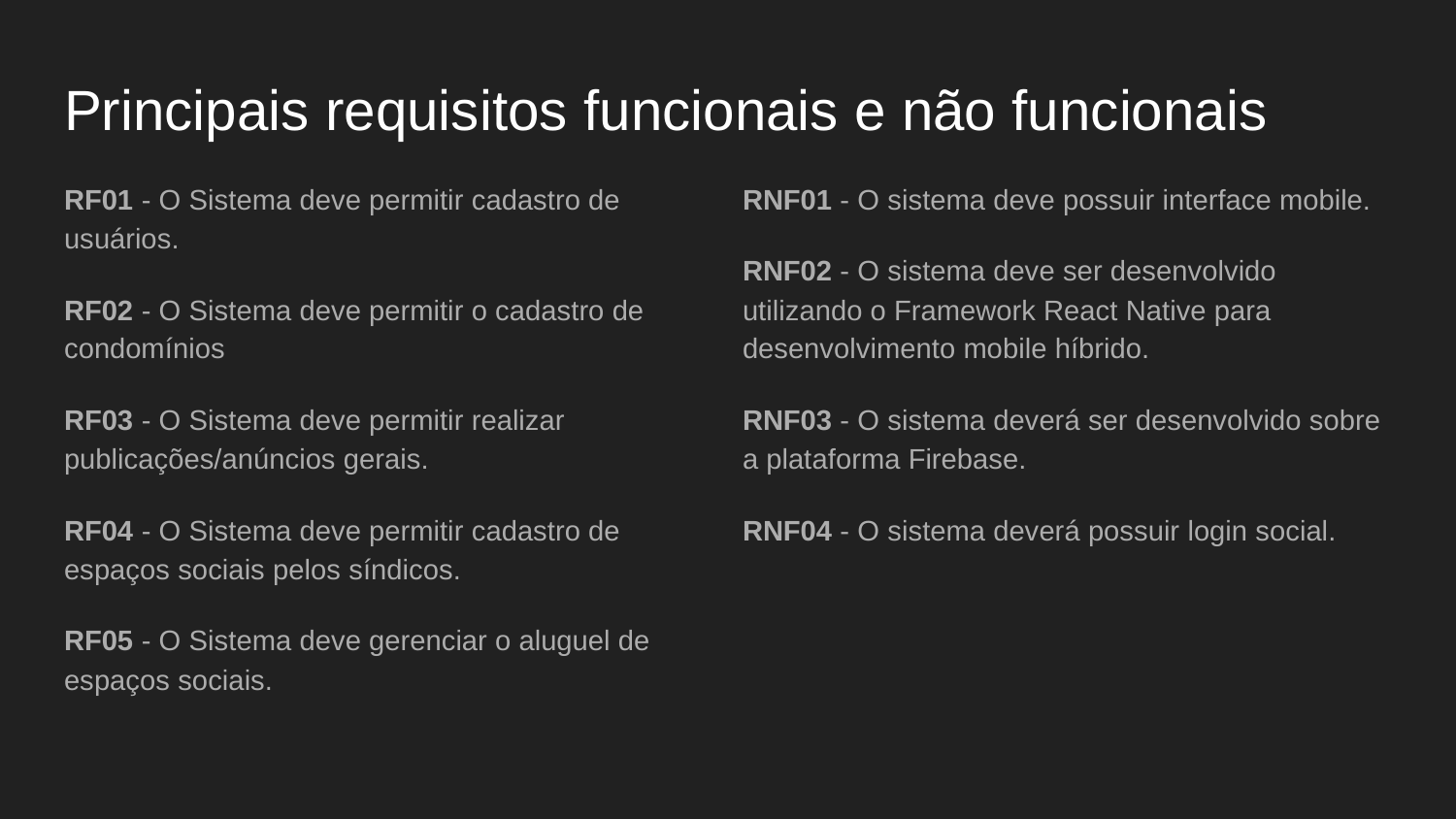

# Principais requisitos funcionais e não funcionais
RF01 - O Sistema deve permitir cadastro de usuários.
RF02 - O Sistema deve permitir o cadastro de condomínios
RF03 - O Sistema deve permitir realizar publicações/anúncios gerais.
RF04 - O Sistema deve permitir cadastro de espaços sociais pelos síndicos.
RF05 - O Sistema deve gerenciar o aluguel de espaços sociais.

RNF01 - O sistema deve possuir interface mobile.
RNF02 - O sistema deve ser desenvolvido utilizando o Framework React Native para desenvolvimento mobile híbrido.
RNF03 - O sistema deverá ser desenvolvido sobre a plataforma Firebase.
RNF04 - O sistema deverá possuir login social.